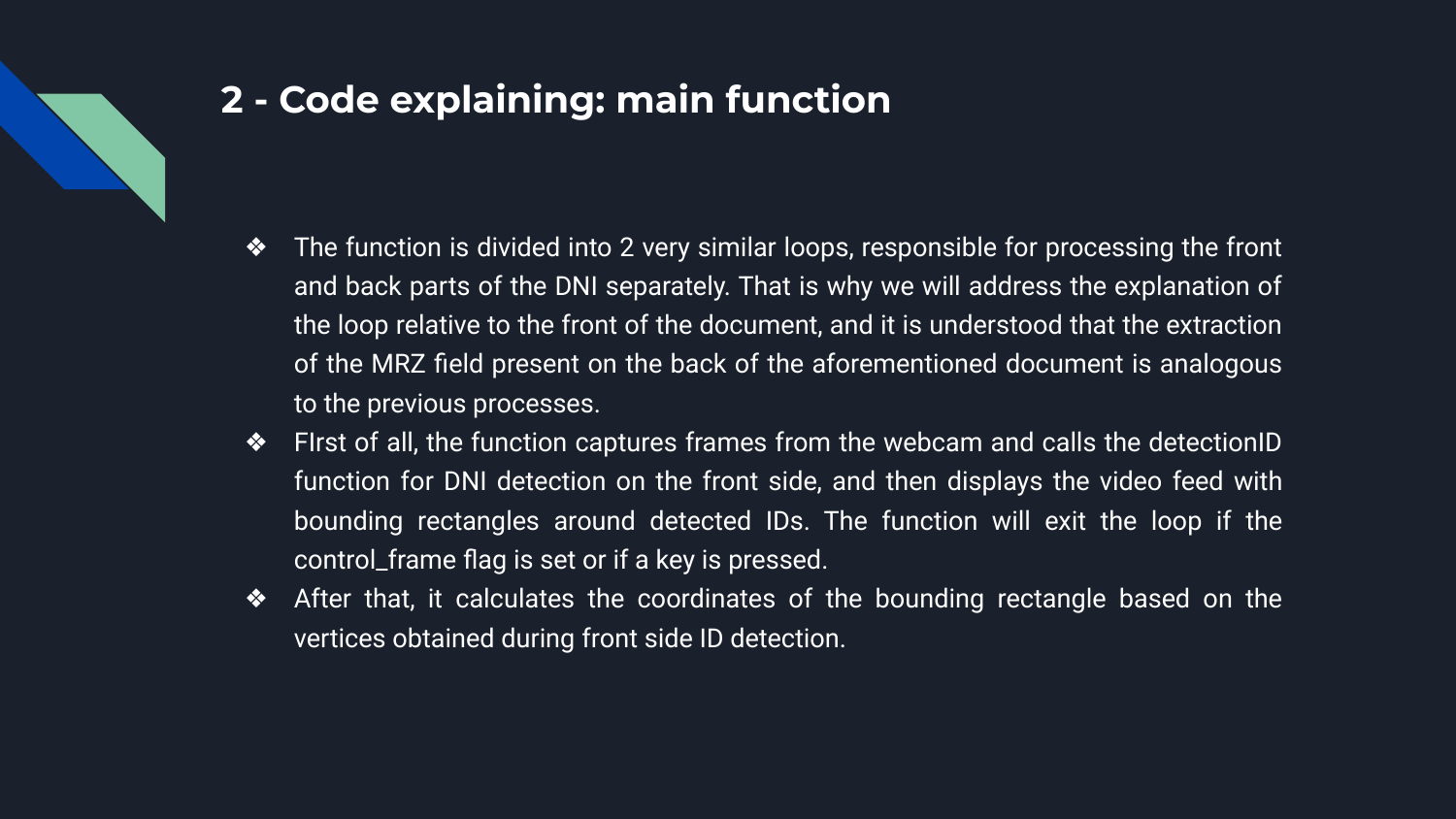

# 2 - Code explaining: main function

The function is divided into 2 very similar loops, responsible for processing the front and back parts of the DNI separately. That is why we will address the explanation of the loop relative to the front of the document, and it is understood that the extraction of the MRZ field present on the back of the aforementioned document is analogous to the previous processes.
FIrst of all, the function captures frames from the webcam and calls the detectionID function for DNI detection on the front side, and then displays the video feed with bounding rectangles around detected IDs. The function will exit the loop if the control_frame flag is set or if a key is pressed.
After that, it calculates the coordinates of the bounding rectangle based on the vertices obtained during front side ID detection.